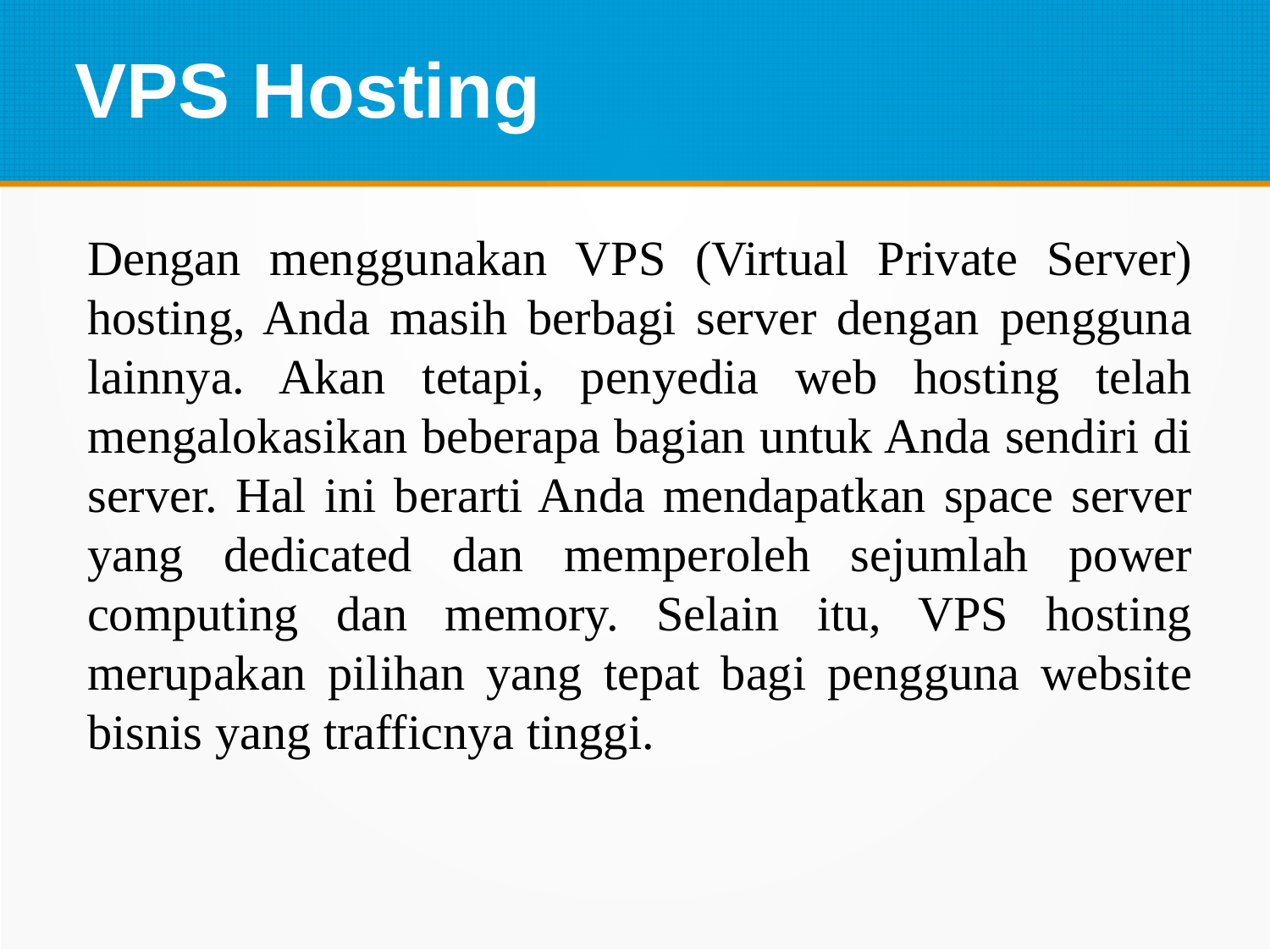

VPS Hosting
Dengan menggunakan VPS (Virtual Private Server) hosting, Anda masih berbagi server dengan pengguna lainnya. Akan tetapi, penyedia web hosting telah mengalokasikan beberapa bagian untuk Anda sendiri di server. Hal ini berarti Anda mendapatkan space server yang dedicated dan memperoleh sejumlah power computing dan memory. Selain itu, VPS hosting merupakan pilihan yang tepat bagi pengguna website bisnis yang trafficnya tinggi.